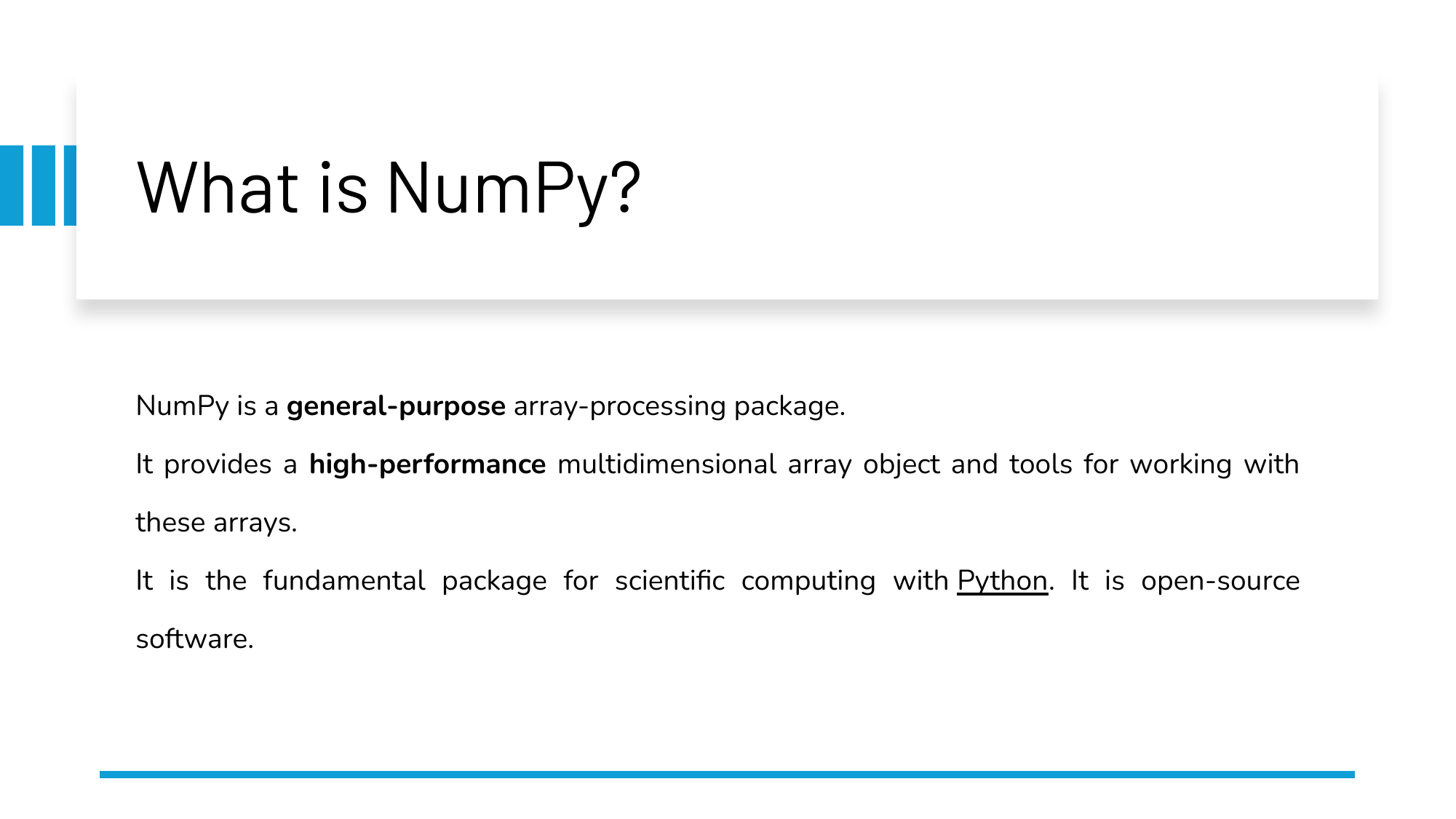

What is NumPy?

NumPy is a general-purpose array-processing package.
It provides a high-performance multidimensional array object and tools for working with these arrays.
It is the fundamental package for scientific computing with Python. It is open-source software.